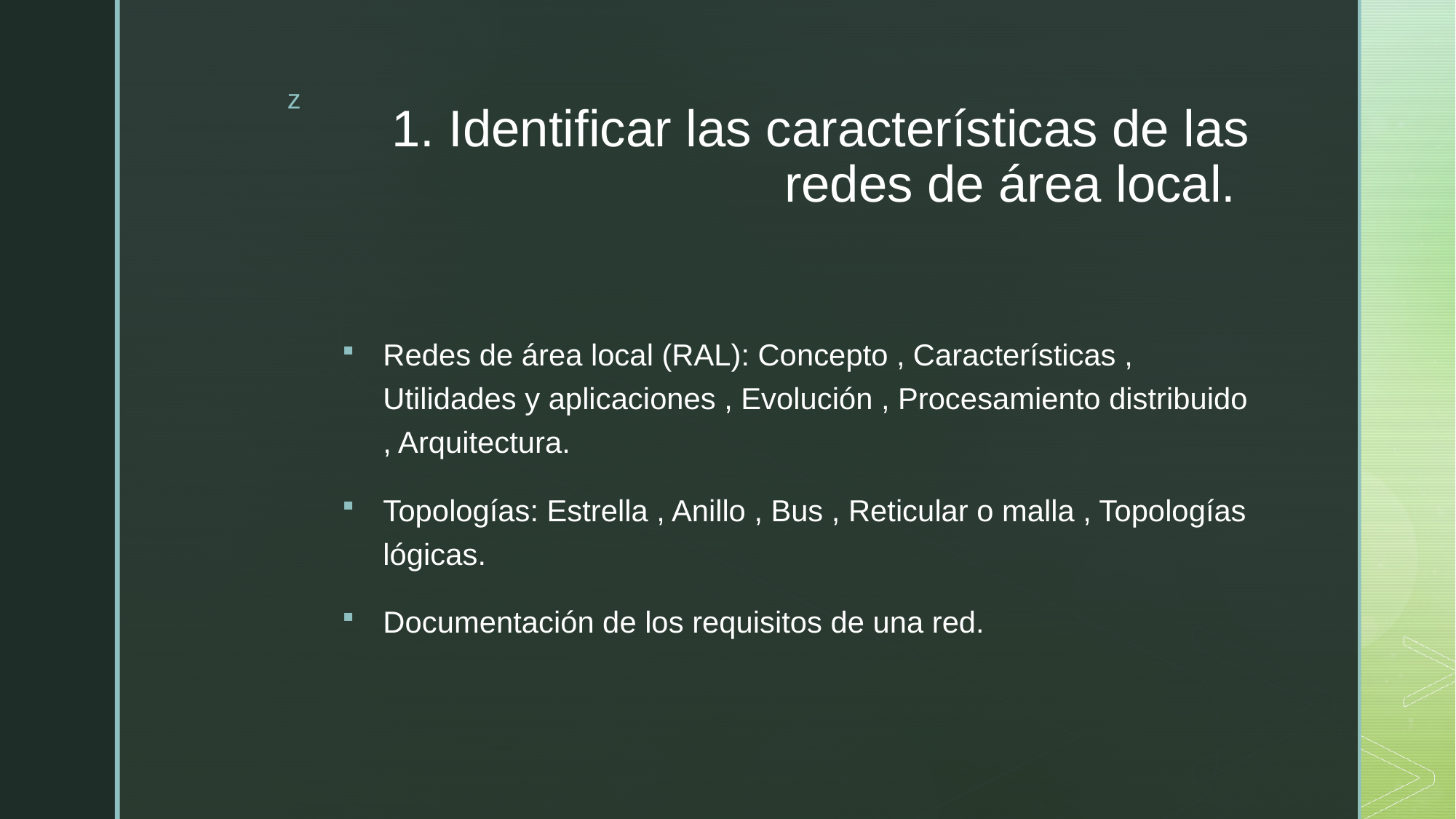

# 1. Identificar las características de las redes de área local.
Redes de área local (RAL): Concepto , Características , Utilidades y aplicaciones , Evolución , Procesamiento distribuido , Arquitectura.
Topologías: Estrella , Anillo , Bus , Reticular o malla , Topologías lógicas.
Documentación de los requisitos de una red.